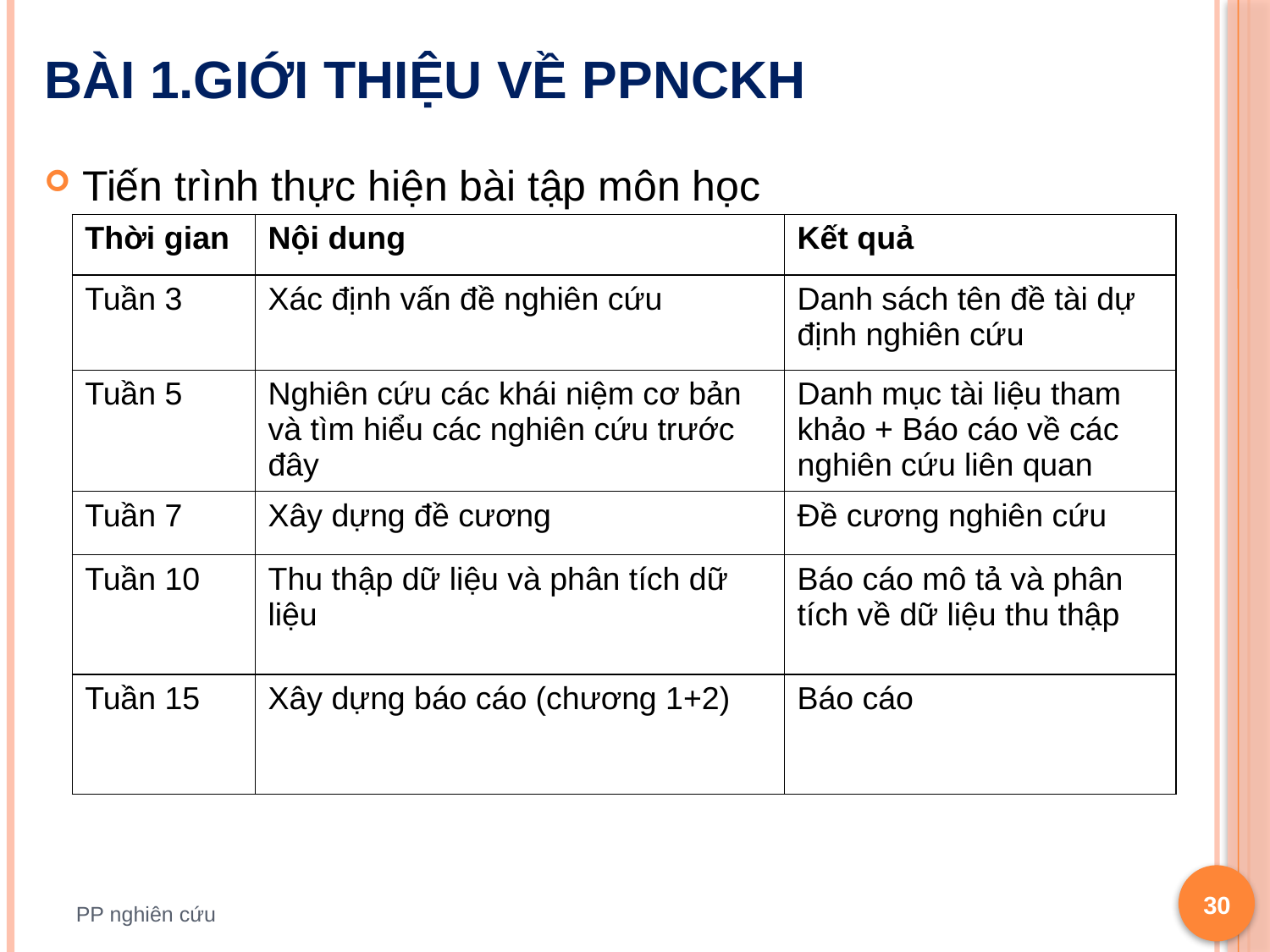

# Bài 1.Giới thiệu về PPNCKH
Tiến trình thực hiện bài tập môn học

| Thời gian | Nội dung | Kết quả |
| --- | --- | --- |
| Tuần 3 | Xác định vấn đề nghiên cứu | Danh sách tên đề tài dự định nghiên cứu |
| Tuần 5 | Nghiên cứu các khái niệm cơ bản và tìm hiểu các nghiên cứu trước đây | Danh mục tài liệu tham khảo + Báo cáo về các nghiên cứu liên quan |
| Tuần 7 | Xây dựng đề cương | Đề cương nghiên cứu |
| Tuần 10 | Thu thập dữ liệu và phân tích dữ liệu | Báo cáo mô tả và phân tích về dữ liệu thu thập |
| Tuần 15 | Xây dựng báo cáo (chương 1+2) | Báo cáo |
30
PP nghiên cứu